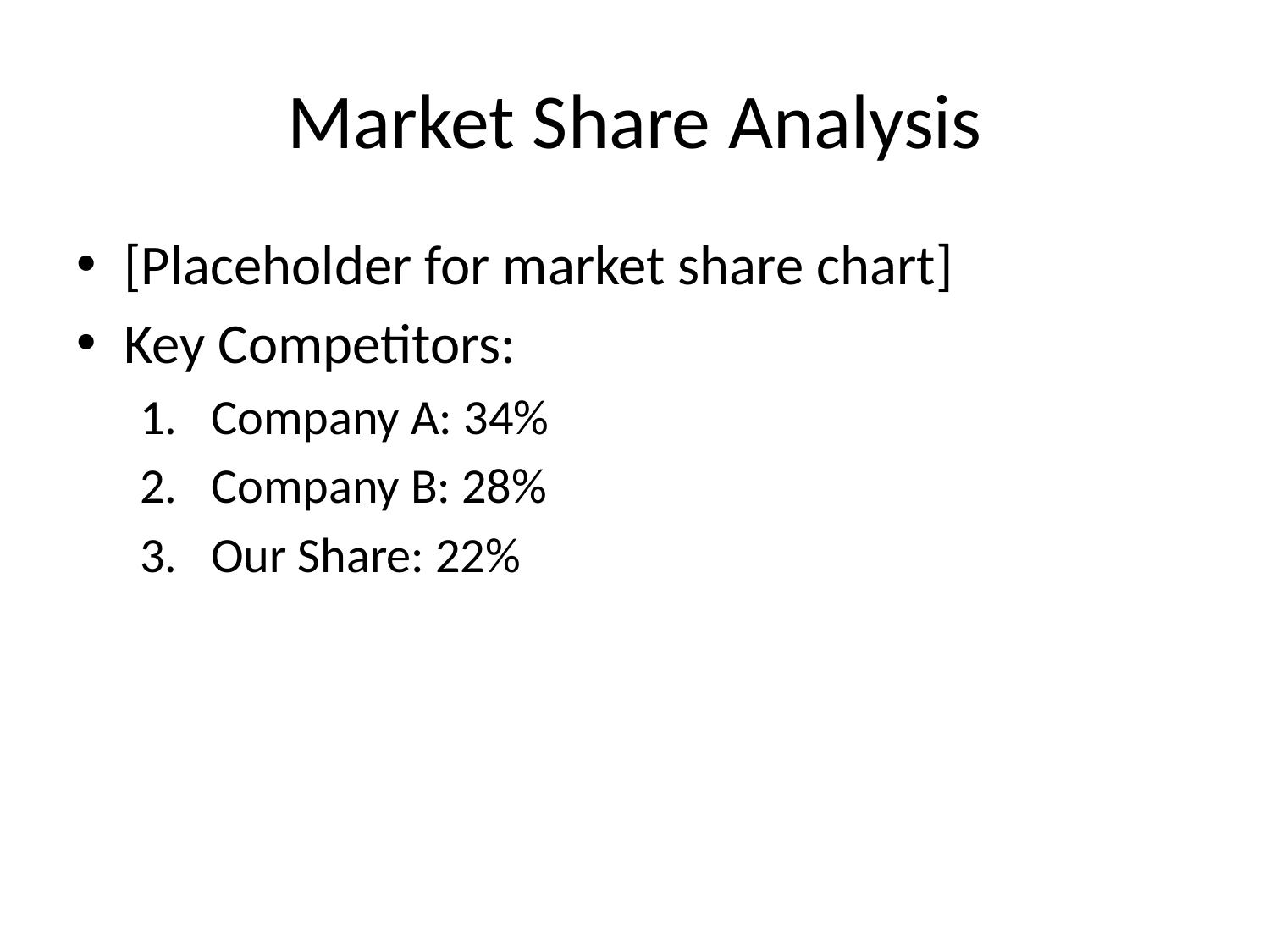

# Market Share Analysis
[Placeholder for market share chart]
Key Competitors:
Company A: 34%
Company B: 28%
Our Share: 22%